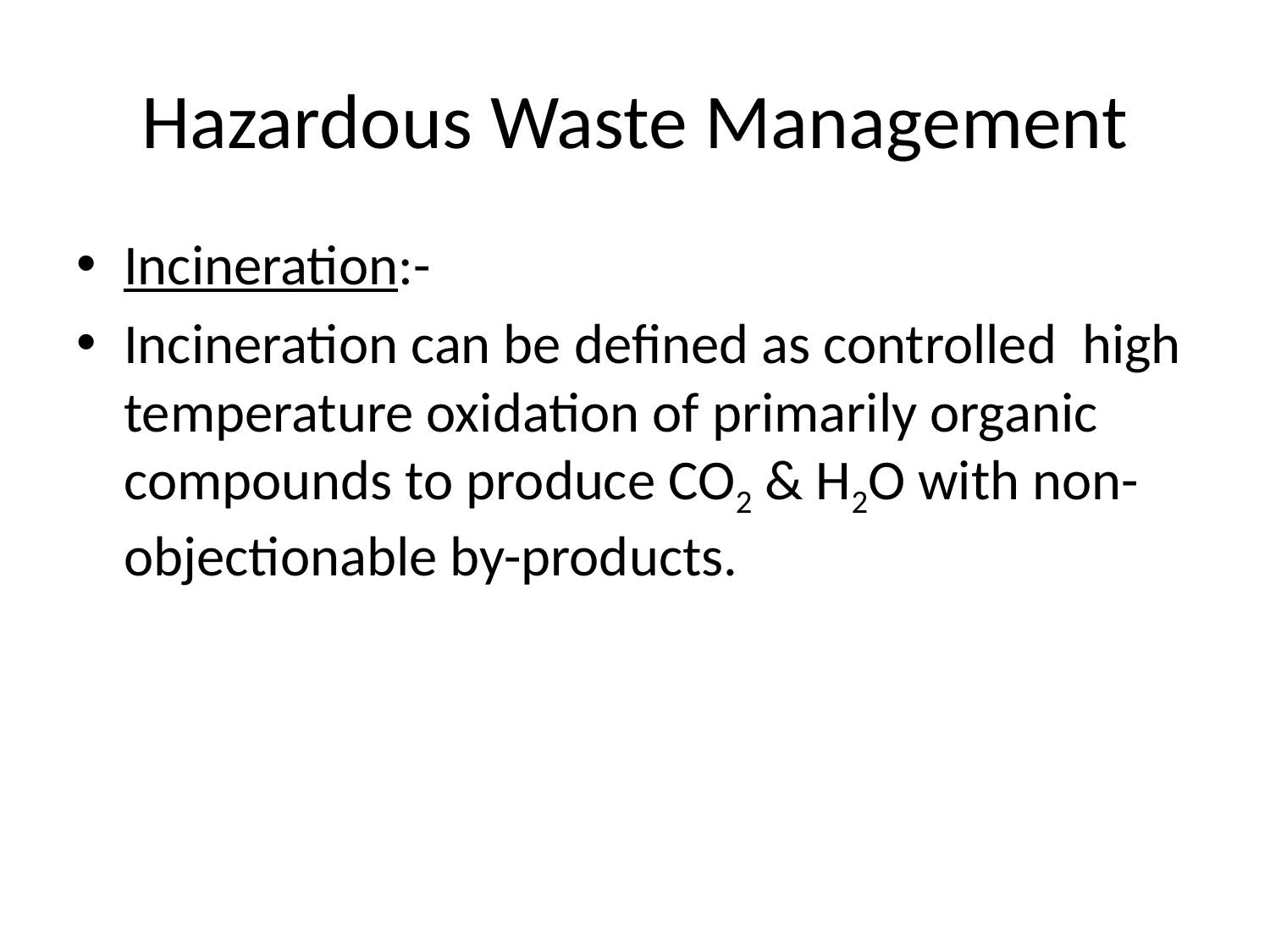

# Hazardous Waste Management
Incineration:-
Incineration can be defined as controlled  high temperature oxidation of primarily organic compounds to produce CO2 & H2O with non-objectionable by-products.